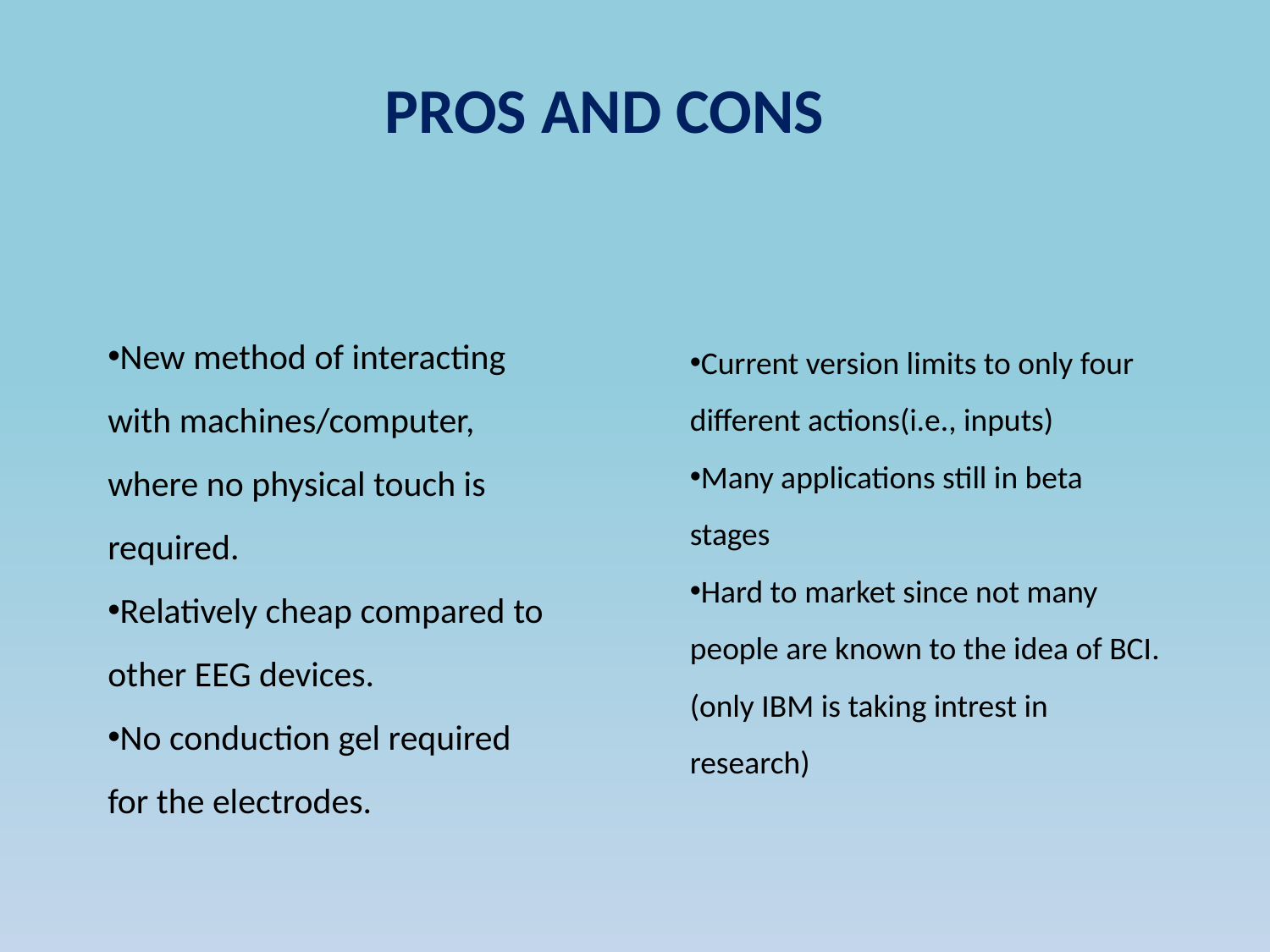

Pros and cons
New method of interacting with machines/computer, where no physical touch is required.
Relatively cheap compared to other EEG devices.
No conduction gel required for the electrodes.
Current version limits to only four different actions(i.e., inputs)
Many applications still in beta stages
Hard to market since not many people are known to the idea of BCI.(only IBM is taking intrest in research)